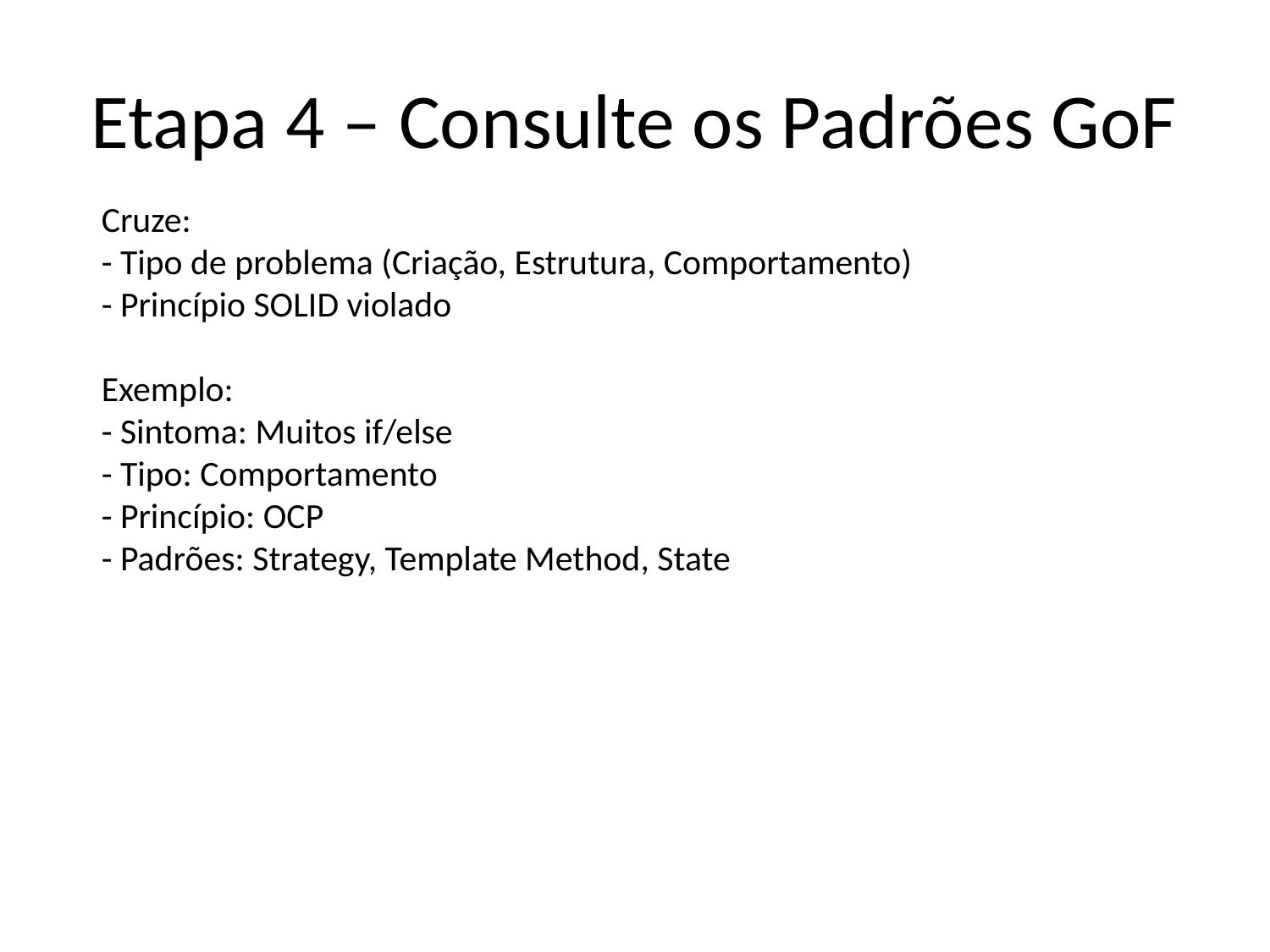

# Etapa 4 – Consulte os Padrões GoF
Cruze:
- Tipo de problema (Criação, Estrutura, Comportamento)
- Princípio SOLID violado

Exemplo:
- Sintoma: Muitos if/else
- Tipo: Comportamento
- Princípio: OCP
- Padrões: Strategy, Template Method, State